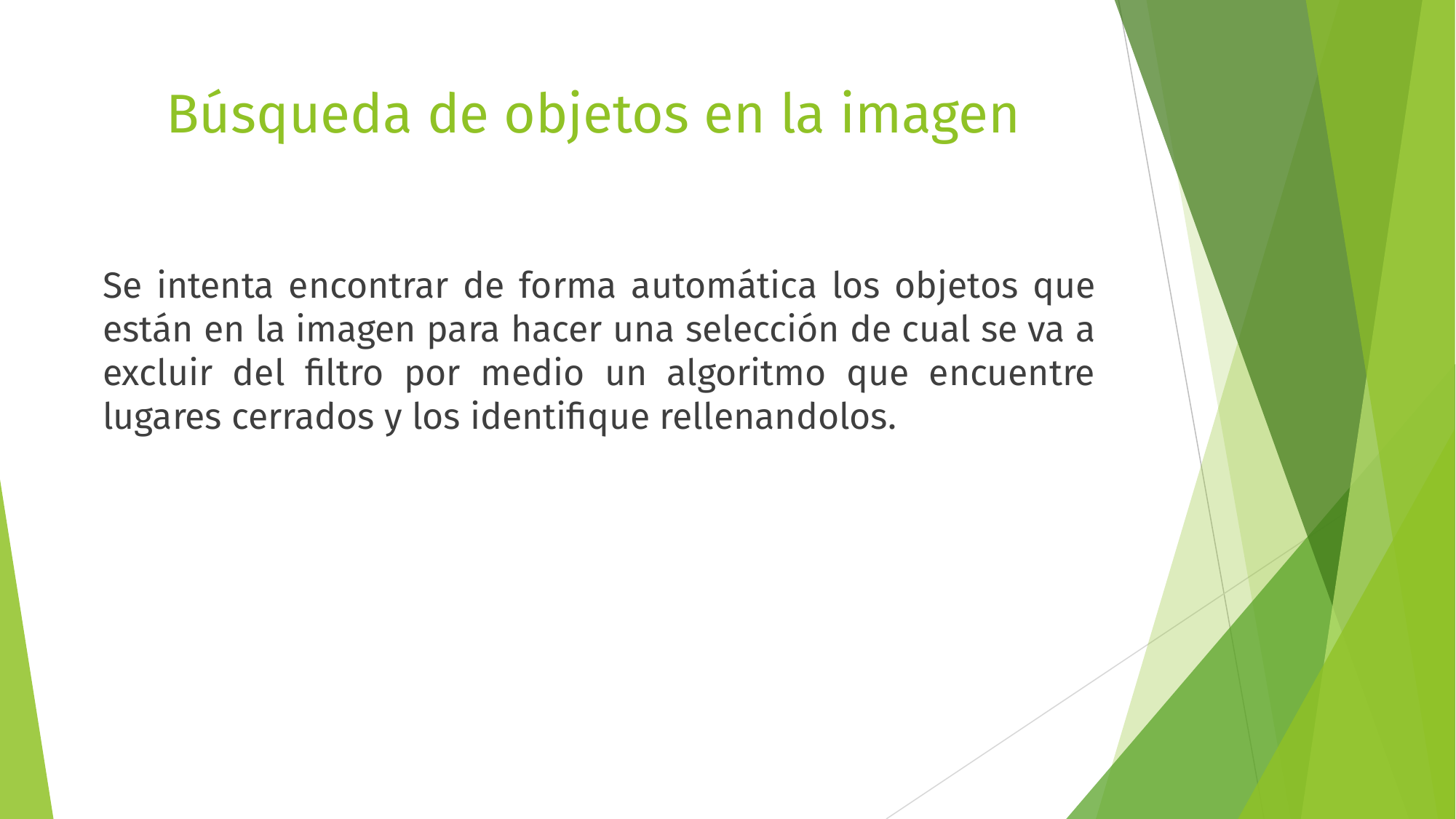

# Búsqueda de objetos en la imagen
Se intenta encontrar de forma automática los objetos que están en la imagen para hacer una selección de cual se va a excluir del filtro por medio un algoritmo que encuentre lugares cerrados y los identifique rellenandolos.